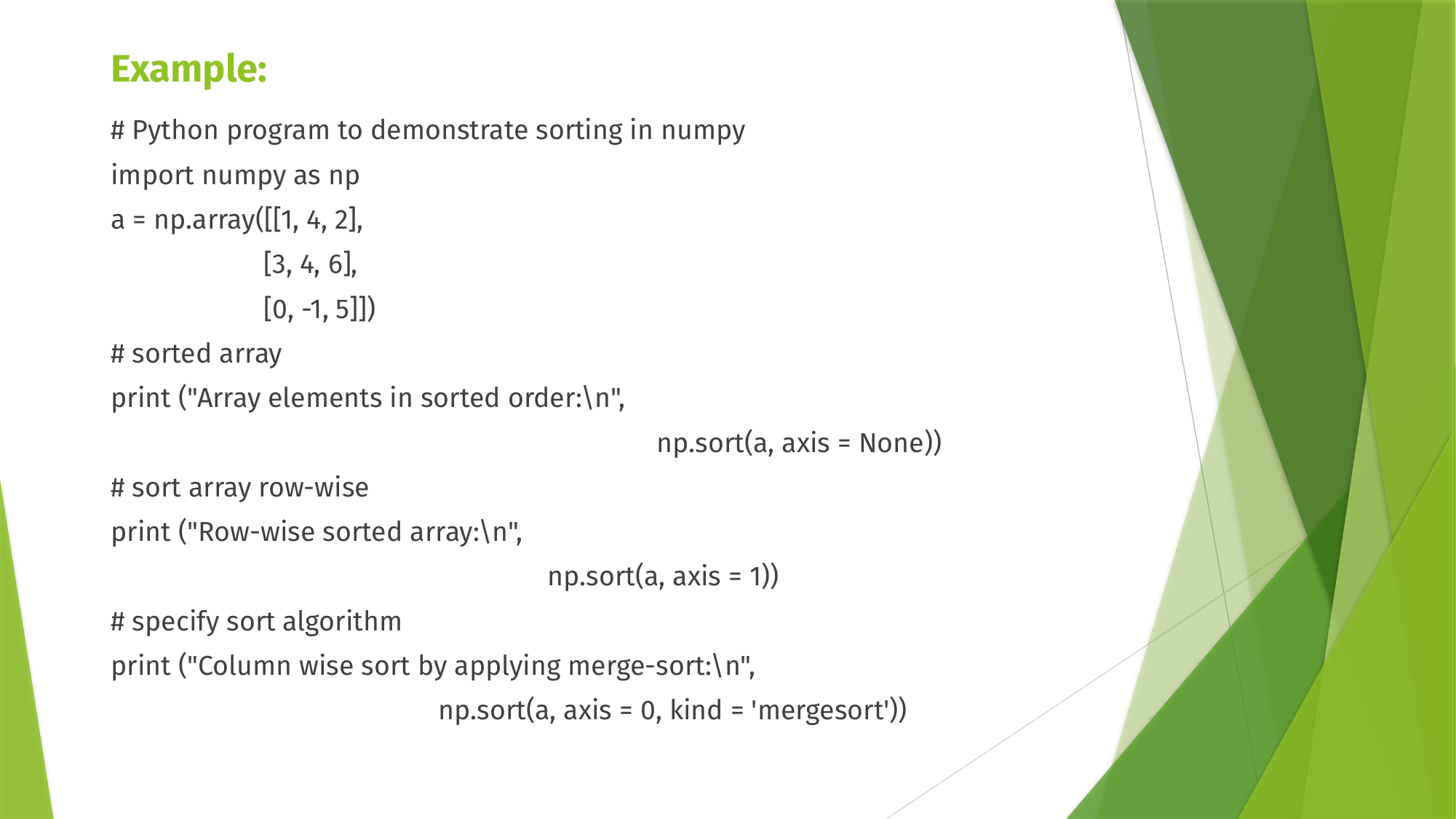

# Example:
# Python program to demonstrate sorting in numpy
import numpy as np
a = np.array([[1, 4, 2],
	      [3, 4, 6],
	      [0, -1, 5]])
# sorted array
print ("Array elements in sorted order:\n",
					np.sort(a, axis = None))
# sort array row-wise
print ("Row-wise sorted array:\n",
				np.sort(a, axis = 1))
# specify sort algorithm
print ("Column wise sort by applying merge-sort:\n",
			np.sort(a, axis = 0, kind = 'mergesort'))